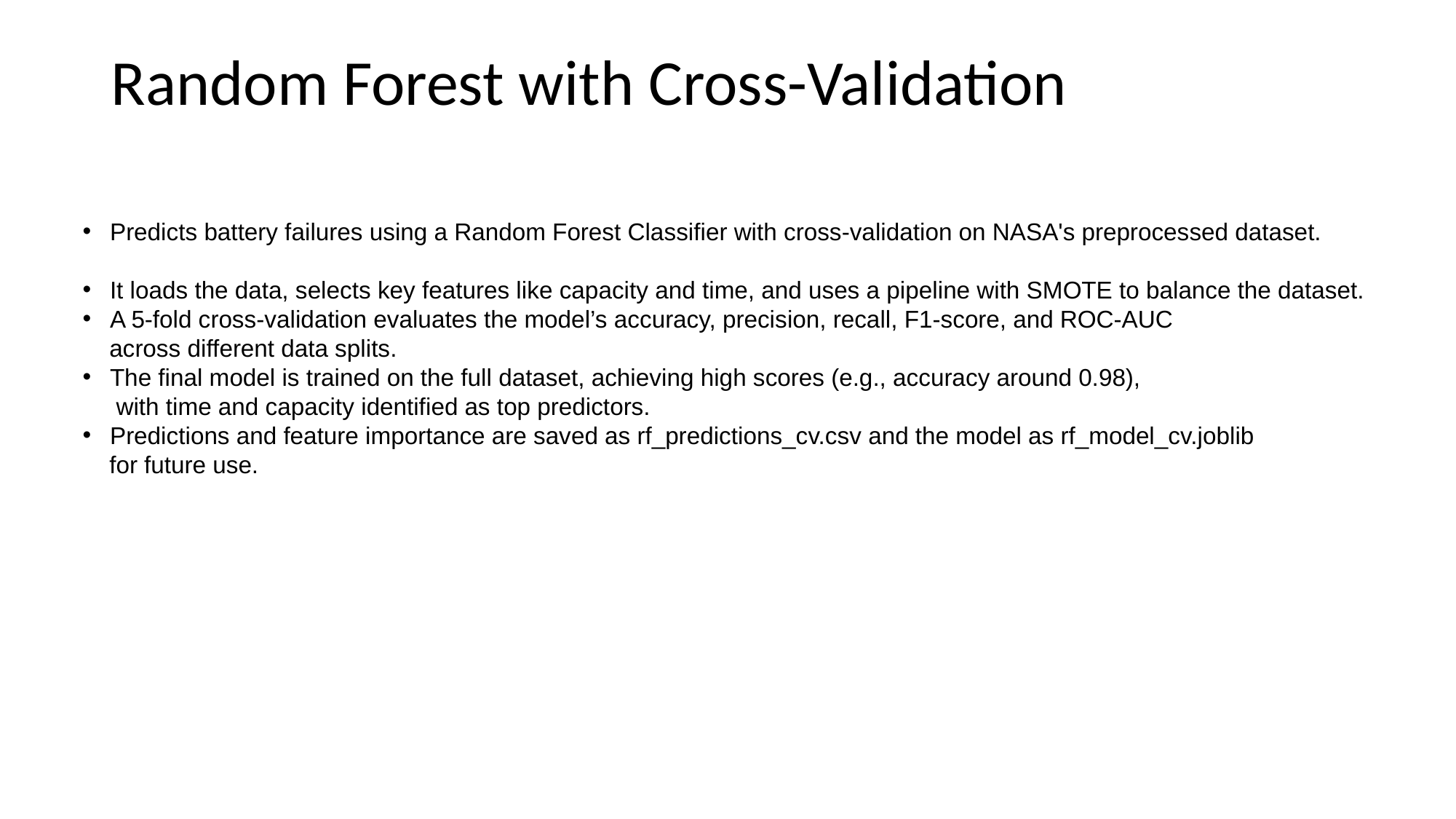

# Random Forest with Cross-Validation

Predicts battery failures using a Random Forest Classifier with cross-validation on NASA's preprocessed dataset.

It loads the data, selects key features like capacity and time, and uses a pipeline with SMOTE to balance the dataset.
A 5-fold cross-validation evaluates the model’s accuracy, precision, recall, F1-score, and ROC-AUC
    across different data splits.
The final model is trained on the full dataset, achieving high scores (e.g., accuracy around 0.98),
     with time and capacity identified as top predictors.
Predictions and feature importance are saved as rf_predictions_cv.csv and the model as rf_model_cv.joblib
    for future use.